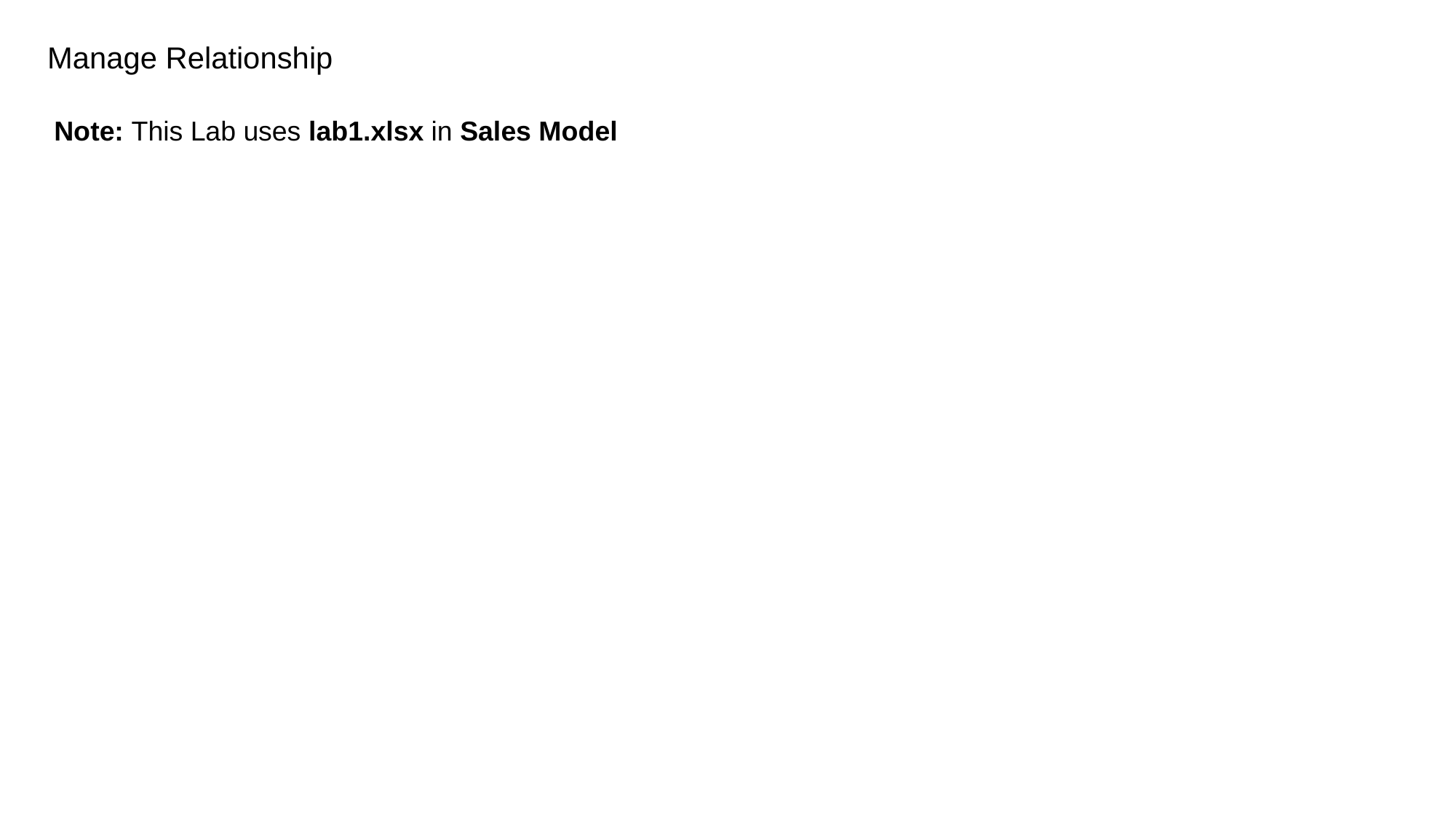

Manage Relationship
Note: This Lab uses lab1.xlsx in Sales Model